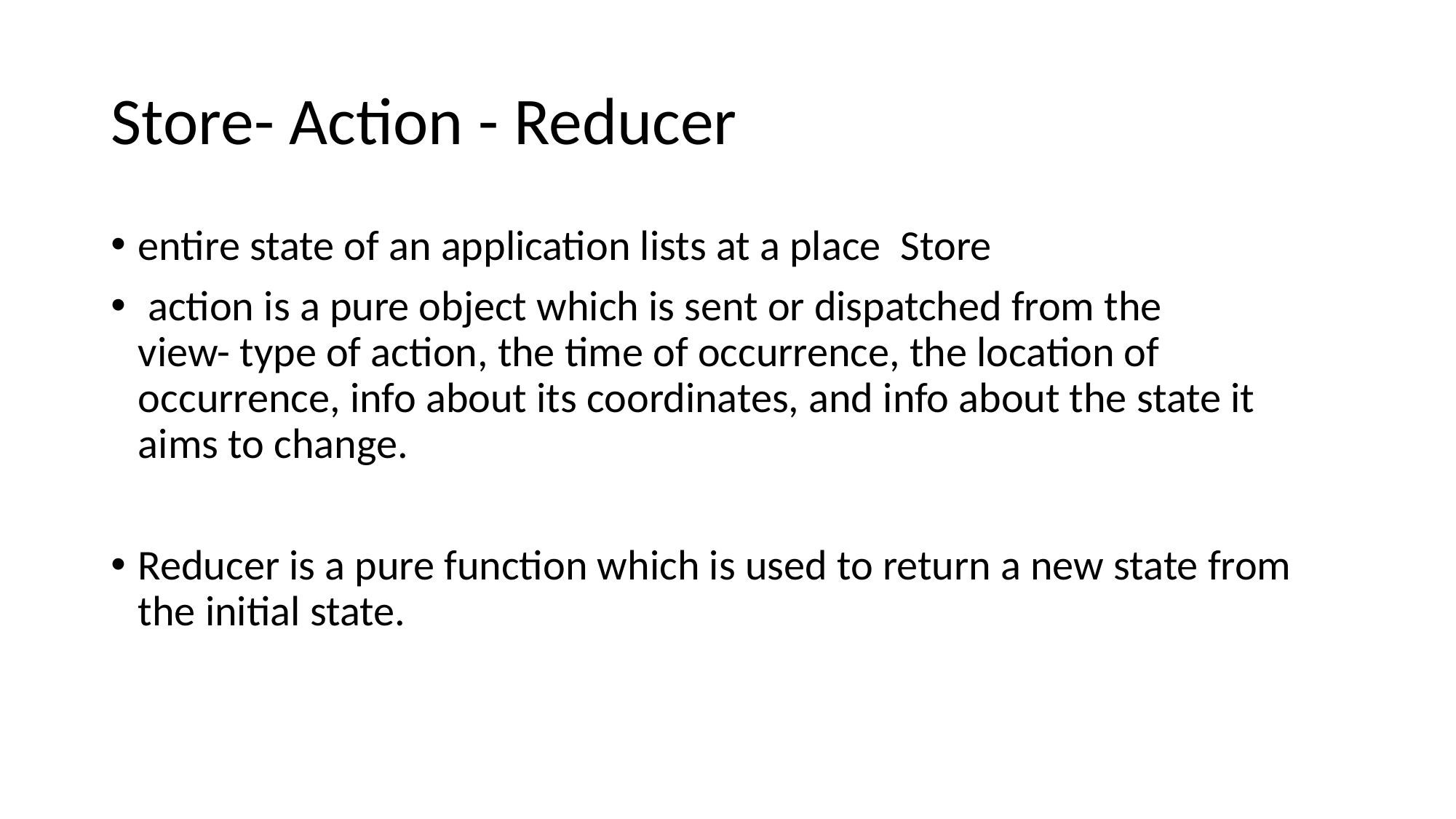

# Store- Action - Reducer
entire state of an application lists at a place  Store
 action is a pure object which is sent or dispatched from the view- type of action, the time of occurrence, the location of occurrence, info about its coordinates, and info about the state it aims to change.

Reducer is a pure function which is used to return a new state from the initial state.